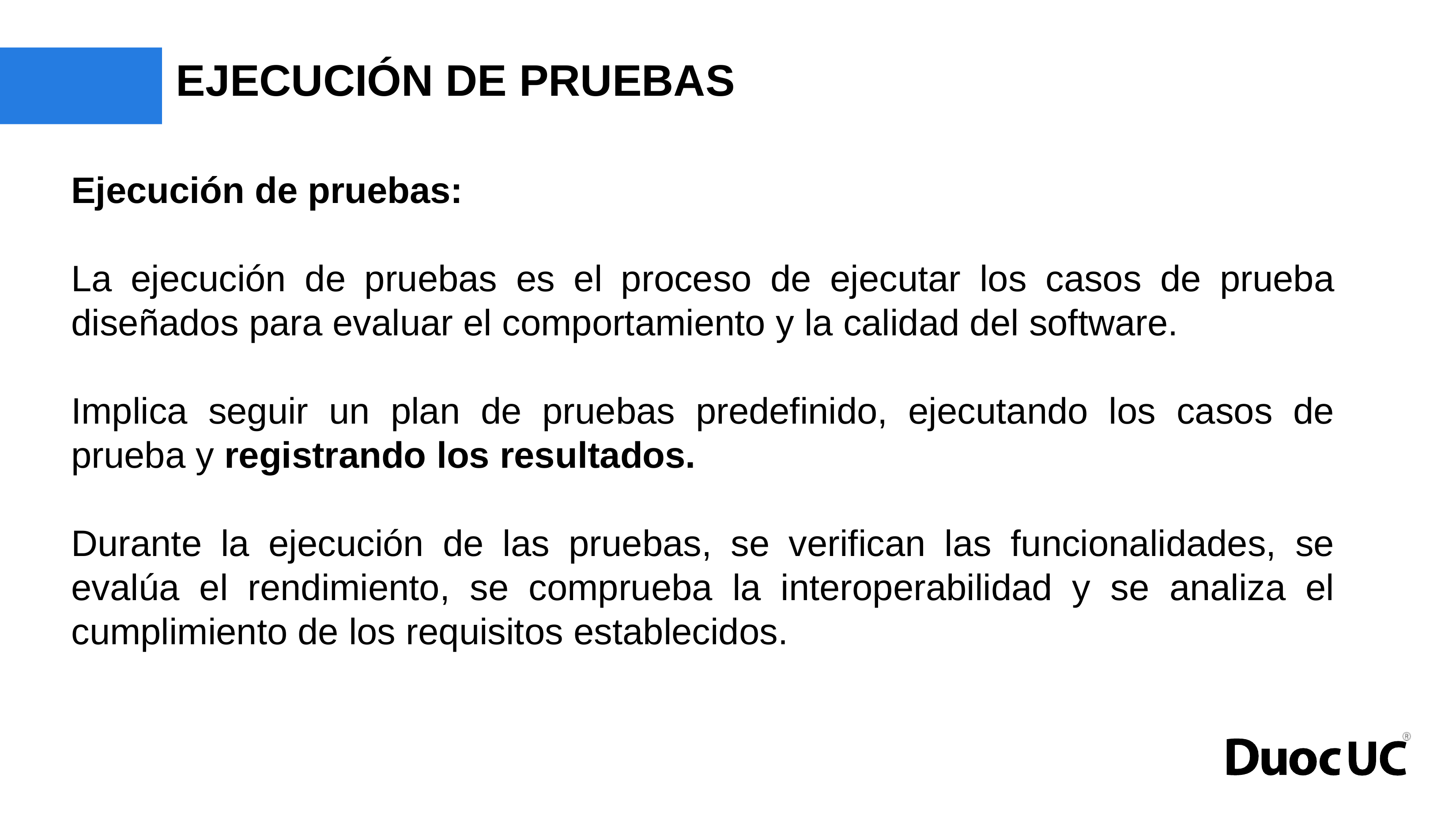

# EJECUCIÓN DE PRUEBAS
Ejecución de pruebas:

La ejecución de pruebas es el proceso de ejecutar los casos de prueba diseñados para evaluar el comportamiento y la calidad del software.

Implica seguir un plan de pruebas predefinido, ejecutando los casos de prueba y registrando los resultados.

Durante la ejecución de las pruebas, se verifican las funcionalidades, se evalúa el rendimiento, se comprueba la interoperabilidad y se analiza el cumplimiento de los requisitos establecidos.